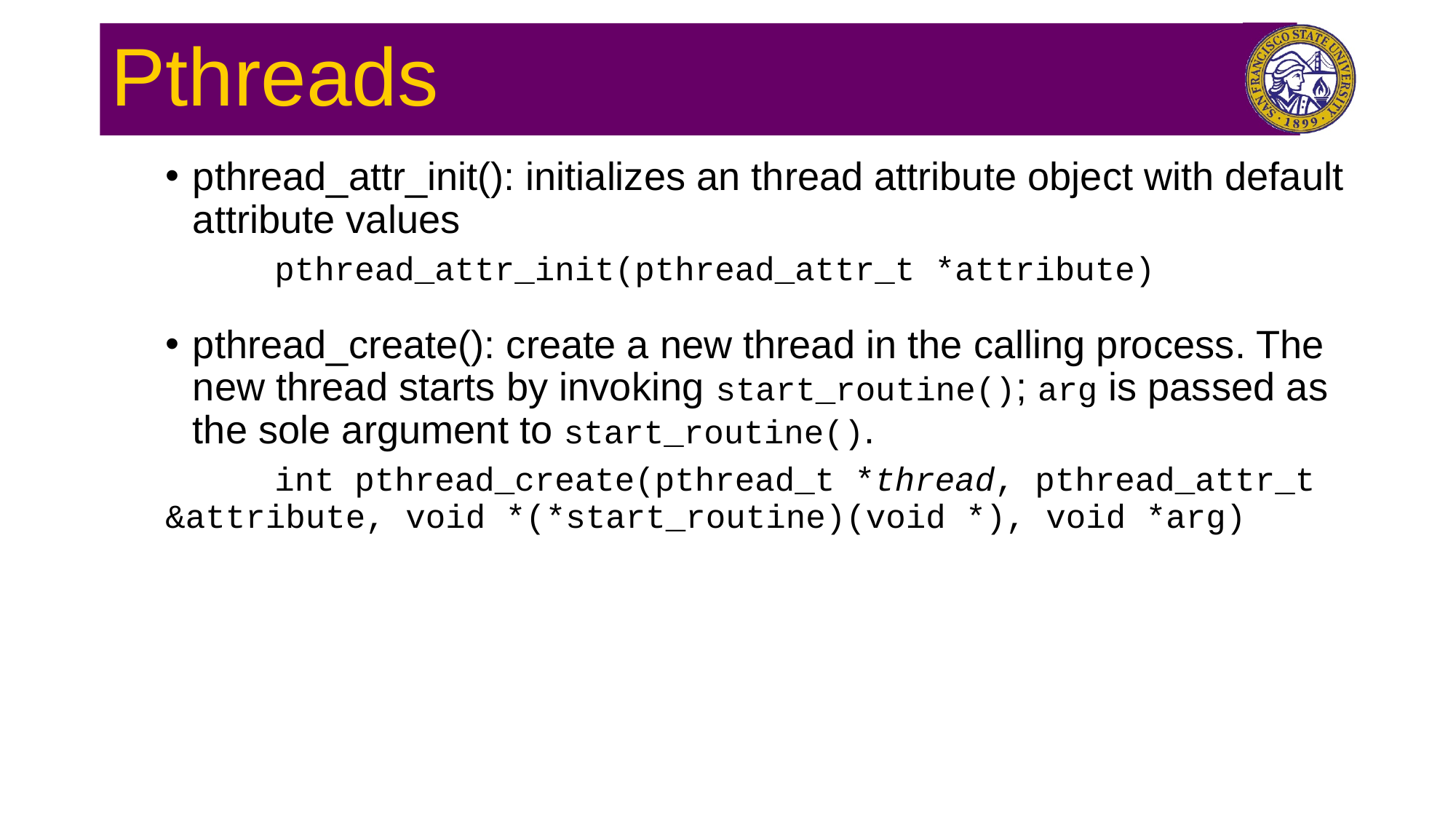

# Pthreads
pthread_attr_init(): initializes an thread attribute object with default attribute values
	pthread_attr_init(pthread_attr_t *attribute)

pthread_create(): create a new thread in the calling process. The new thread starts by invoking start_routine(); arg is passed as the sole argument to start_routine().
	int pthread_create(pthread_t *thread, pthread_attr_t &attribute, void *(*start_routine)(void *), void *arg)